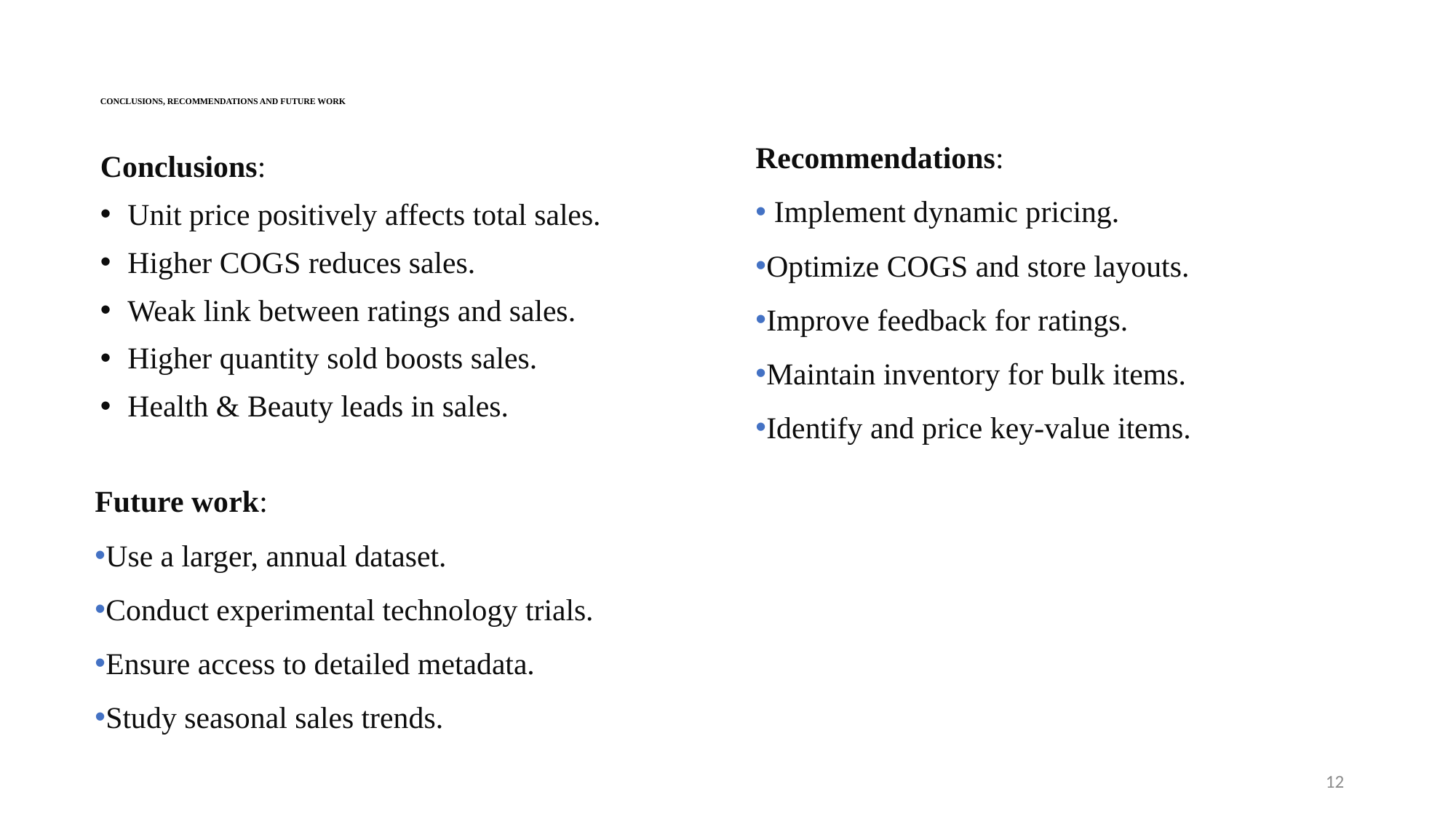

# CONCLUSIONS, RECOMMENDATIONS AND FUTURE WORK
Recommendations:
 Implement dynamic pricing.
Optimize COGS and store layouts.
Improve feedback for ratings.
Maintain inventory for bulk items.
Identify and price key-value items.

Conclusions:
Unit price positively affects total sales.
Higher COGS reduces sales.
Weak link between ratings and sales.
Higher quantity sold boosts sales.
Health & Beauty leads in sales.

Future work:
Use a larger, annual dataset.
Conduct experimental technology trials.
Ensure access to detailed metadata.
Study seasonal sales trends.

12